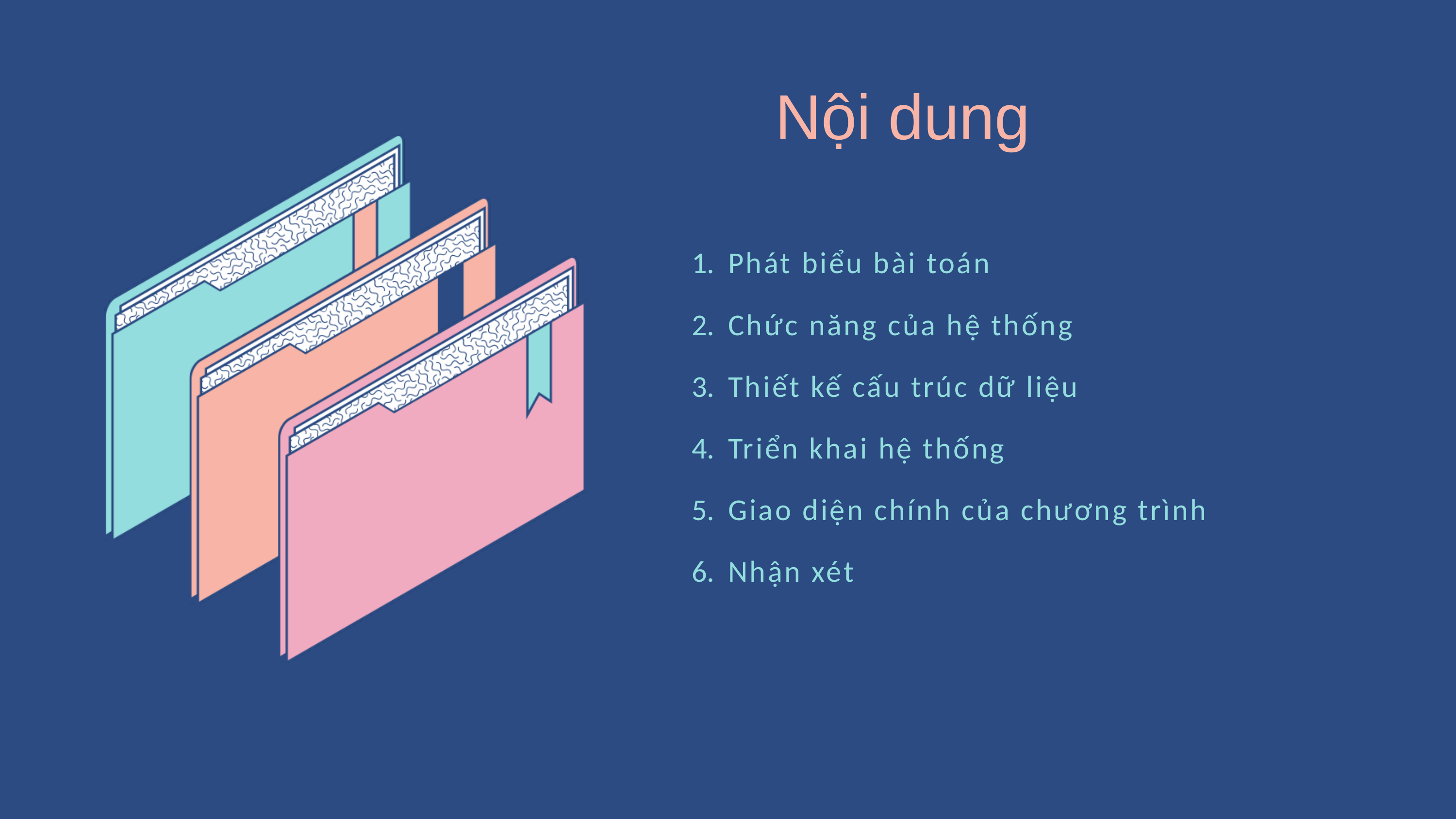

Nội dung
Phát biểu bài toán

Chức năng của hệ thống

Thiết kế cấu trúc dữ liệu

Triển khai hệ thống

Giao diện chính của chương trình

Nhận xét